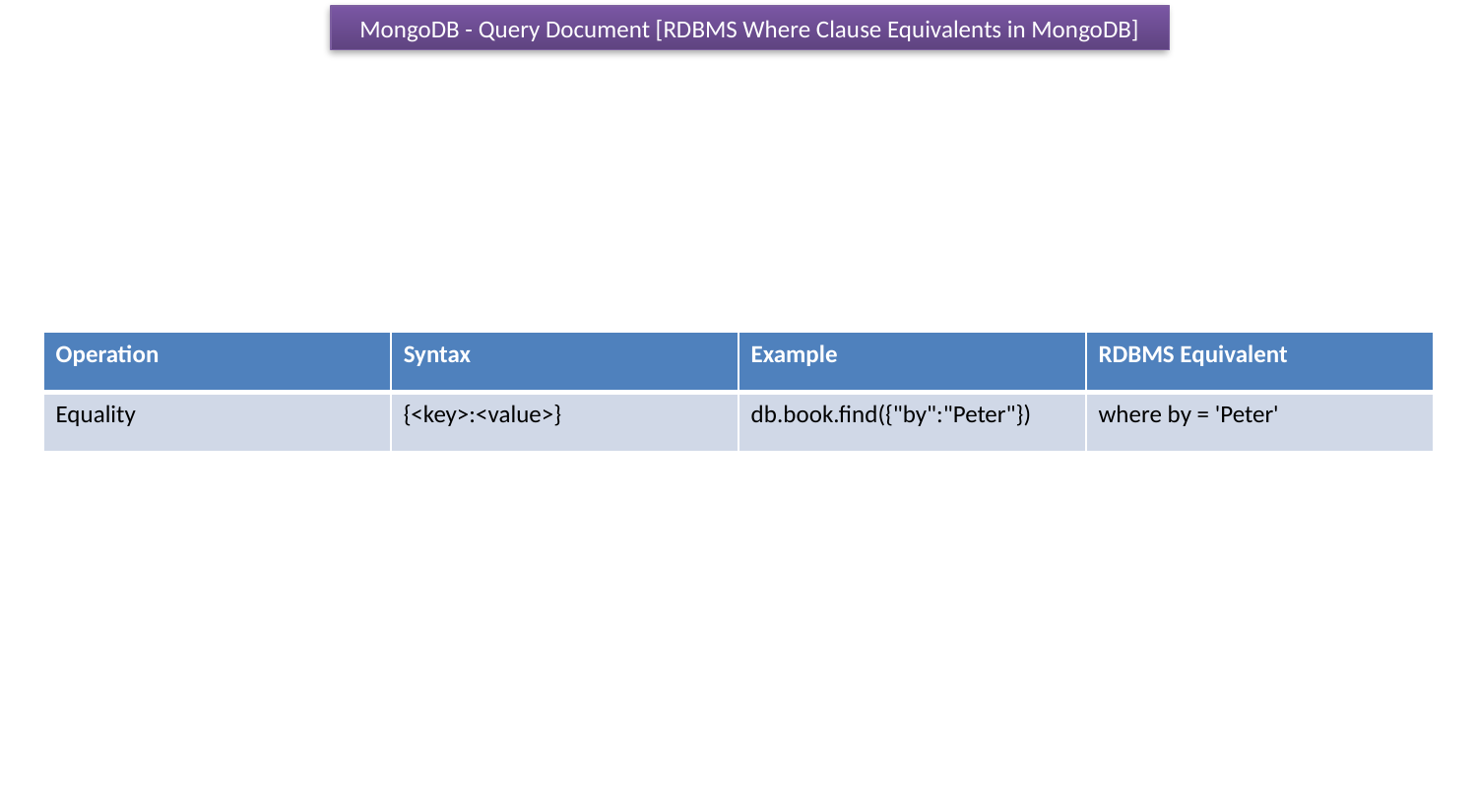

MongoDB - Query Document [RDBMS Where Clause Equivalents in MongoDB]

| Operation | Syntax | Example | RDBMS Equivalent |
| --- | --- | --- | --- |
| Equality | {<key>:<value>} | db.book.find({"by":"Peter"}) | where by = 'Peter' |